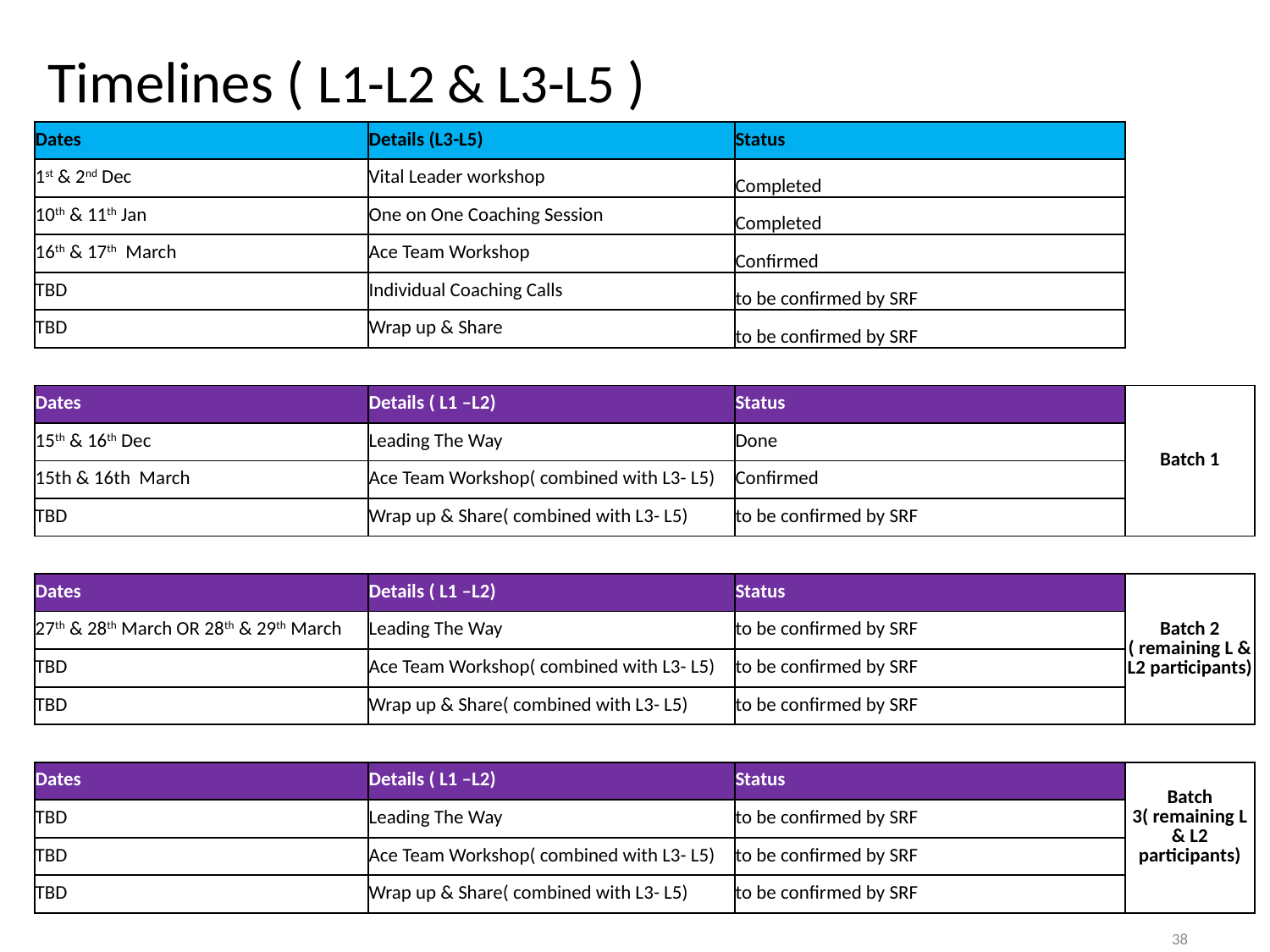

# Timelines ( L1-L2 & L3-L5 )
| Dates | Details (L3-L5) | Status |  |
| --- | --- | --- | --- |
| 1st & 2nd Dec | Vital Leader workshop | Completed |  |
| 10th & 11th Jan | One on One Coaching Session | Completed |  |
| 16th & 17th March | Ace Team Workshop | Confirmed |  |
| TBD | Individual Coaching Calls | to be confirmed by SRF |  |
| TBD | Wrap up & Share | to be confirmed by SRF |  |
|  |  |  |  |
| Dates | Details ( L1 –L2) | Status | Batch 1 |
| 15th & 16th Dec | Leading The Way | Done |  |
| 15th & 16th March | Ace Team Workshop( combined with L3- L5) | Confirmed |  |
| TBD | Wrap up & Share( combined with L3- L5) | to be confirmed by SRF |  |
|  |  |  |  |
| Dates | Details ( L1 –L2) | Status | Batch 2 ( remaining L & L2 participants) |
| 27th & 28th March OR 28th & 29th March | Leading The Way | to be confirmed by SRF |  |
| TBD | Ace Team Workshop( combined with L3- L5) | to be confirmed by SRF |  |
| TBD | Wrap up & Share( combined with L3- L5) | to be confirmed by SRF |  |
|  |  |  |  |
| Dates | Details ( L1 –L2) | Status | Batch 3( remaining L & L2 participants) |
| TBD | Leading The Way | to be confirmed by SRF |  |
| TBD | Ace Team Workshop( combined with L3- L5) | to be confirmed by SRF |  |
| TBD | Wrap up & Share( combined with L3- L5) | to be confirmed by SRF |  |
38